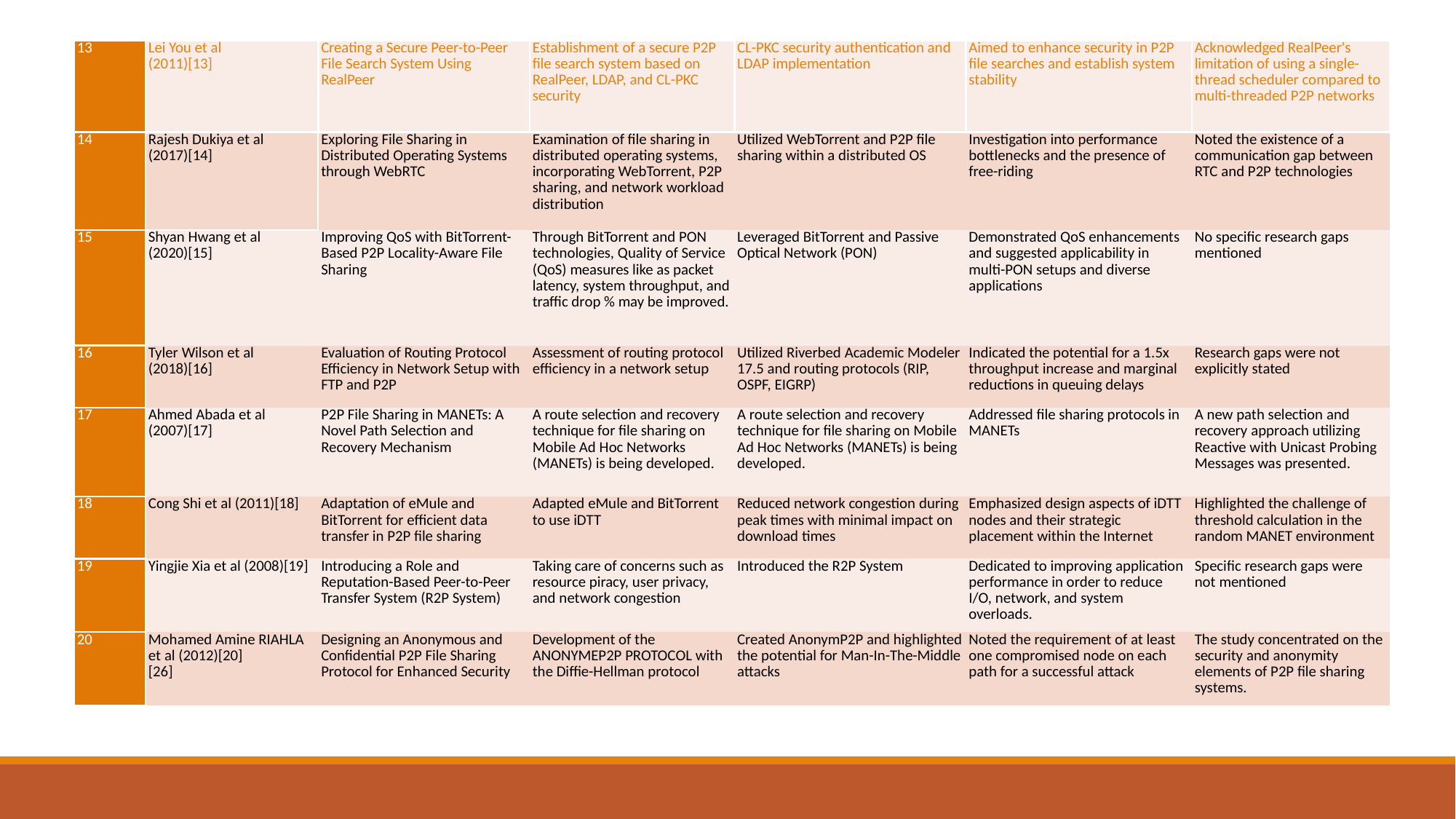

| 13 | Lei You et al (2011)[13] | Creating a Secure Peer-to-Peer File Search System Using RealPeer | Establishment of a secure P2P file search system based on RealPeer, LDAP, and CL-PKC security | CL-PKC security authentication and LDAP implementation | Aimed to enhance security in P2P file searches and establish system stability | Acknowledged RealPeer's limitation of using a single-thread scheduler compared to multi-threaded P2P networks |
| --- | --- | --- | --- | --- | --- | --- |
| 14 | Rajesh Dukiya et al (2017)[14] | Exploring File Sharing in Distributed Operating Systems through WebRTC | Examination of file sharing in distributed operating systems, incorporating WebTorrent, P2P sharing, and network workload distribution | Utilized WebTorrent and P2P file sharing within a distributed OS | Investigation into performance bottlenecks and the presence of free-riding | Noted the existence of a communication gap between RTC and P2P technologies |
| 15 | Shyan Hwang et al (2020)[15] | Improving QoS with BitTorrent-Based P2P Locality-Aware File Sharing | Through BitTorrent and PON technologies, Quality of Service (QoS) measures like as packet latency, system throughput, and traffic drop % may be improved. | Leveraged BitTorrent and Passive Optical Network (PON) | Demonstrated QoS enhancements and suggested applicability in multi-PON setups and diverse applications | No specific research gaps mentioned |
| 16 | Tyler Wilson et al (2018)[16] | Evaluation of Routing Protocol Efficiency in Network Setup with FTP and P2P | Assessment of routing protocol efficiency in a network setup | Utilized Riverbed Academic Modeler 17.5 and routing protocols (RIP, OSPF, EIGRP) | Indicated the potential for a 1.5x throughput increase and marginal reductions in queuing delays | Research gaps were not explicitly stated |
| 17 | Ahmed Abada et al (2007)[17] | P2P File Sharing in MANETs: A Novel Path Selection and Recovery Mechanism | A route selection and recovery technique for file sharing on Mobile Ad Hoc Networks (MANETs) is being developed. | A route selection and recovery technique for file sharing on Mobile Ad Hoc Networks (MANETs) is being developed. | Addressed file sharing protocols in MANETs | A new path selection and recovery approach utilizing Reactive with Unicast Probing Messages was presented. |
| 18 | Cong Shi et al (2011)[18] | Adaptation of eMule and BitTorrent for efficient data transfer in P2P file sharing | Adapted eMule and BitTorrent to use iDTT | Reduced network congestion during peak times with minimal impact on download times | Emphasized design aspects of iDTT nodes and their strategic placement within the Internet | Highlighted the challenge of threshold calculation in the random MANET environment |
| 19 | Yingjie Xia et al (2008)[19] | Introducing a Role and Reputation-Based Peer-to-Peer Transfer System (R2P System) | Taking care of concerns such as resource piracy, user privacy, and network congestion | Introduced the R2P System | Dedicated to improving application performance in order to reduce I/O, network, and system overloads. | Specific research gaps were not mentioned |
| 20 | Mohamed Amine RIAHLA et al (2012)[20] [26] | Designing an Anonymous and Confidential P2P File Sharing Protocol for Enhanced Security | Development of the ANONYMEP2P PROTOCOL with the Diffie-Hellman protocol | Created AnonymP2P and highlighted the potential for Man-In-The-Middle attacks | Noted the requirement of at least one compromised node on each path for a successful attack | The study concentrated on the security and anonymity elements of P2P file sharing systems. |